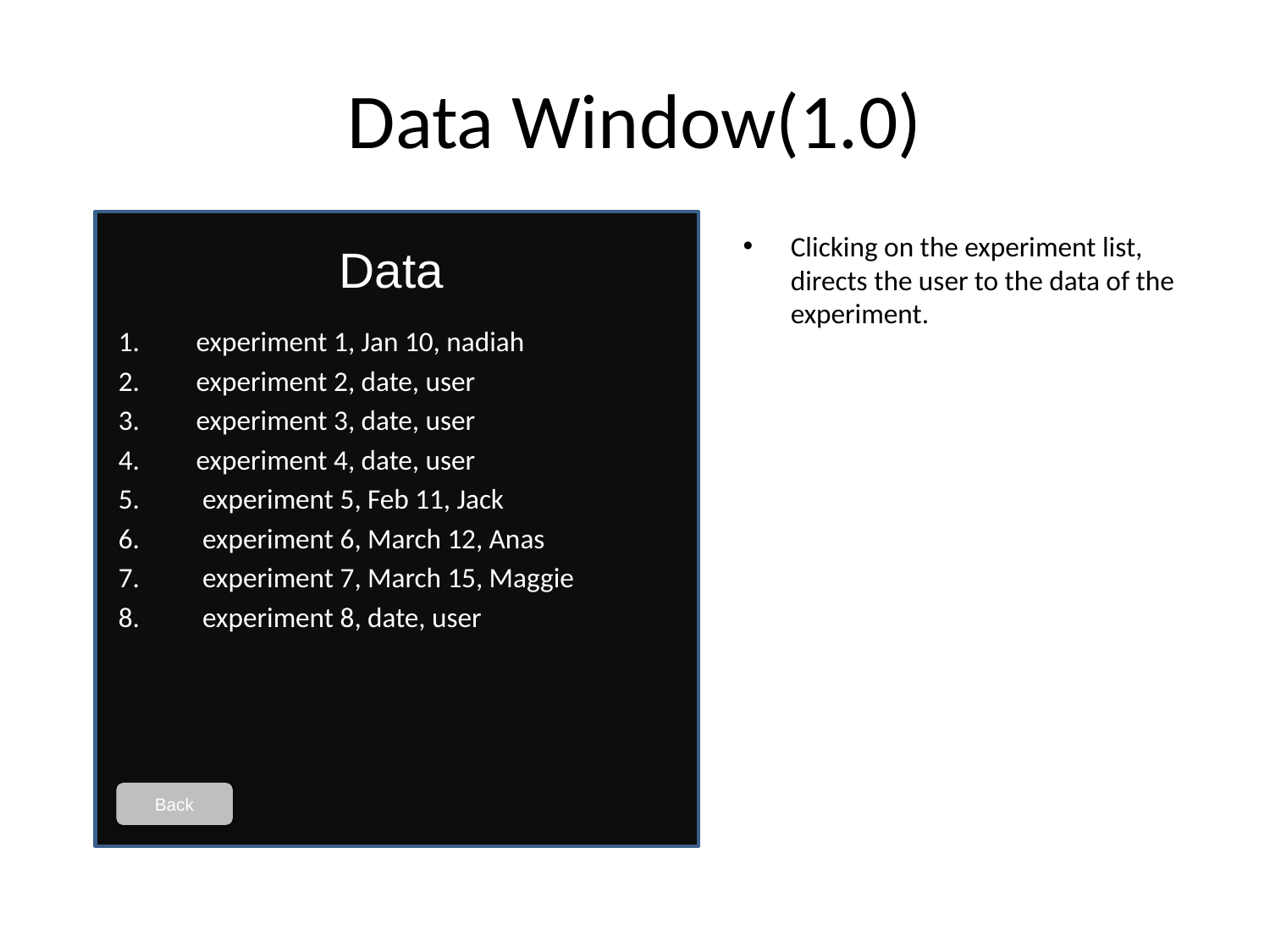

# Data Window(1.0)

Clicking on the experiment list, directs the user to the data of the experiment.
Data
 experiment 1, Jan 10, nadiah
 experiment 2, date, user
 experiment 3, date, user
 experiment 4, date, user
  experiment 5, Feb 11, Jack
  experiment 6, March 12, Anas
  experiment 7, March 15, Maggie
  experiment 8, date, user
Back